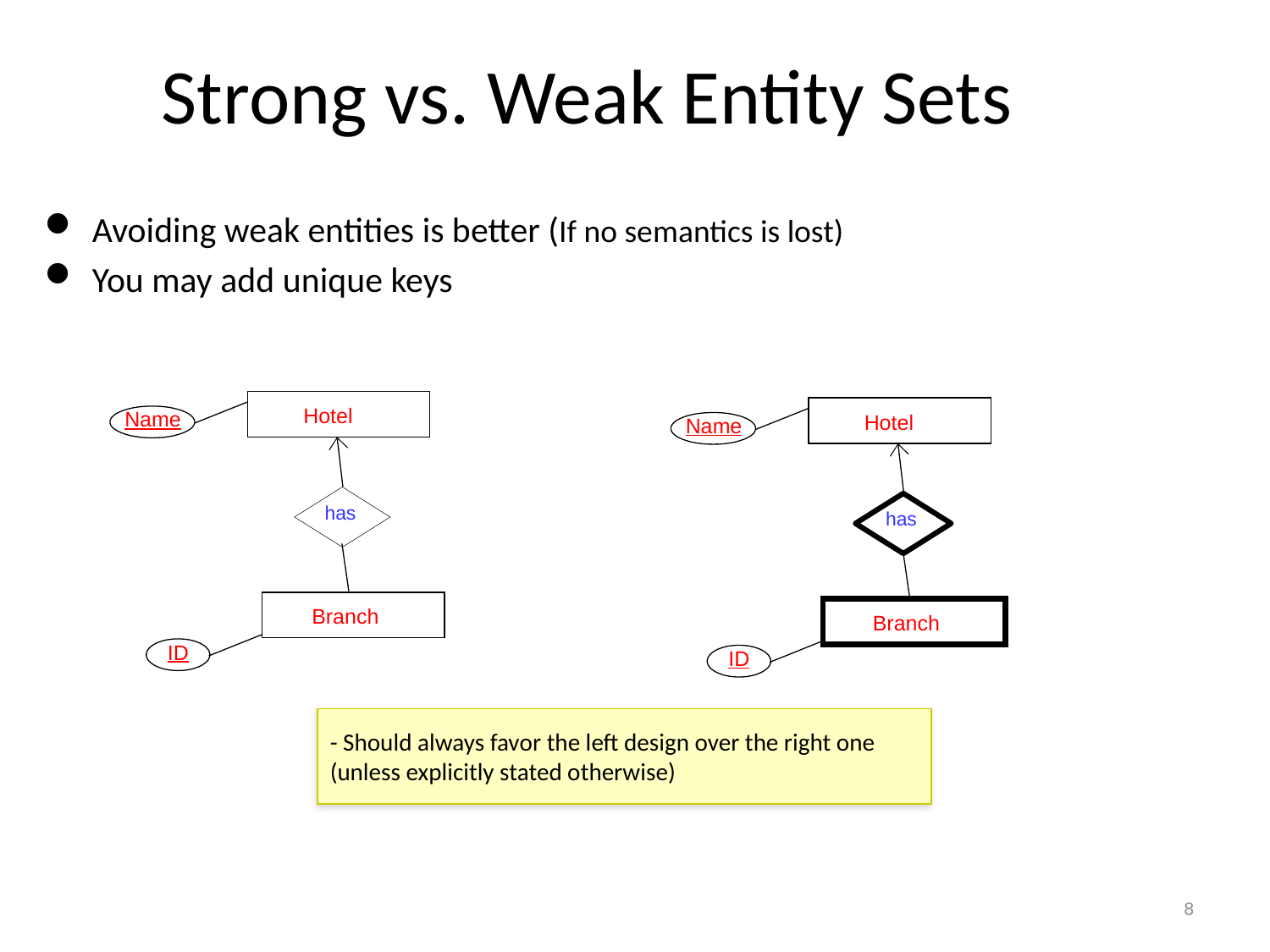

# Strong vs. Weak Entity Sets
Avoiding weak entities is better (If no semantics is lost)
You may add unique keys

Hotel

Hotel

Name

Name

has

has

Branch

Branch

ID

ID
- Should always favor the left design over the right one (unless explicitly stated otherwise)
8